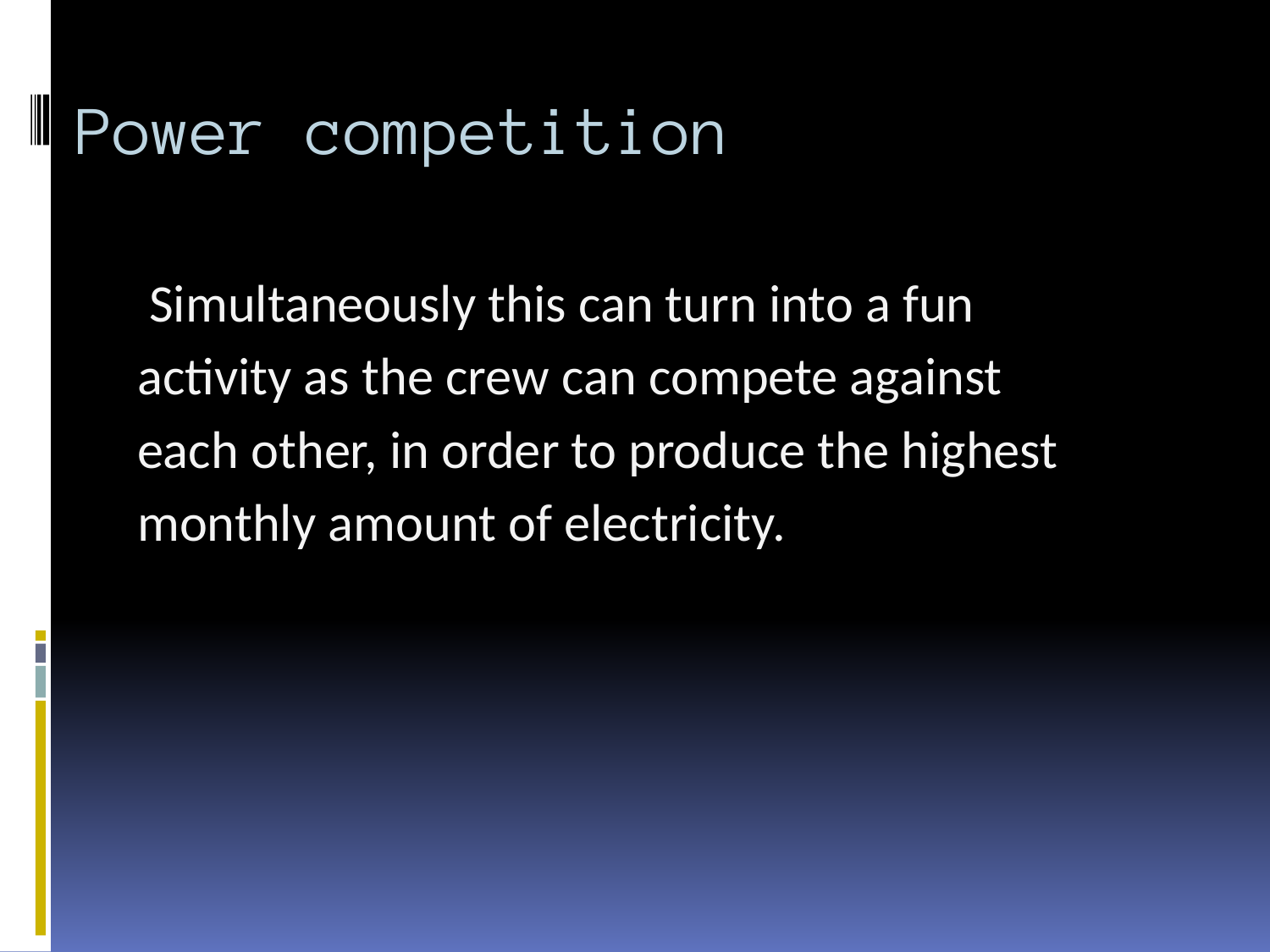

# Power competition
 Simultaneously this can turn into a fun activity as the crew can compete against each other, in order to produce the highest monthly amount of electricity.